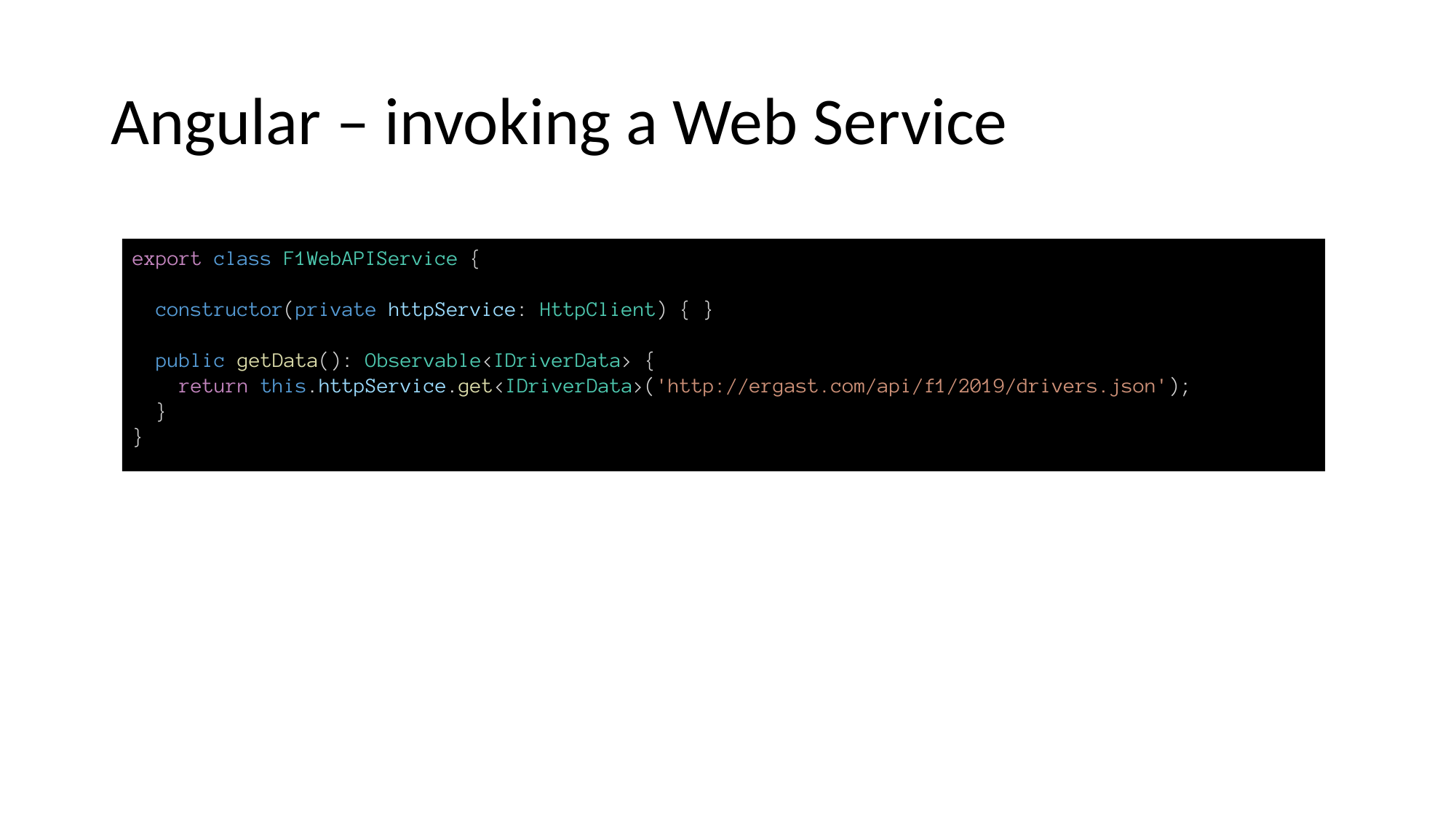

# Angular – invoking a Web Service
export class F1WebAPIService {
  constructor(private httpService: HttpClient) { }

  public getData(): Observable<IDriverData> {
    return this.httpService.get<IDriverData>('http://ergast.com/api/f1/2019/drivers.json');
  }
}